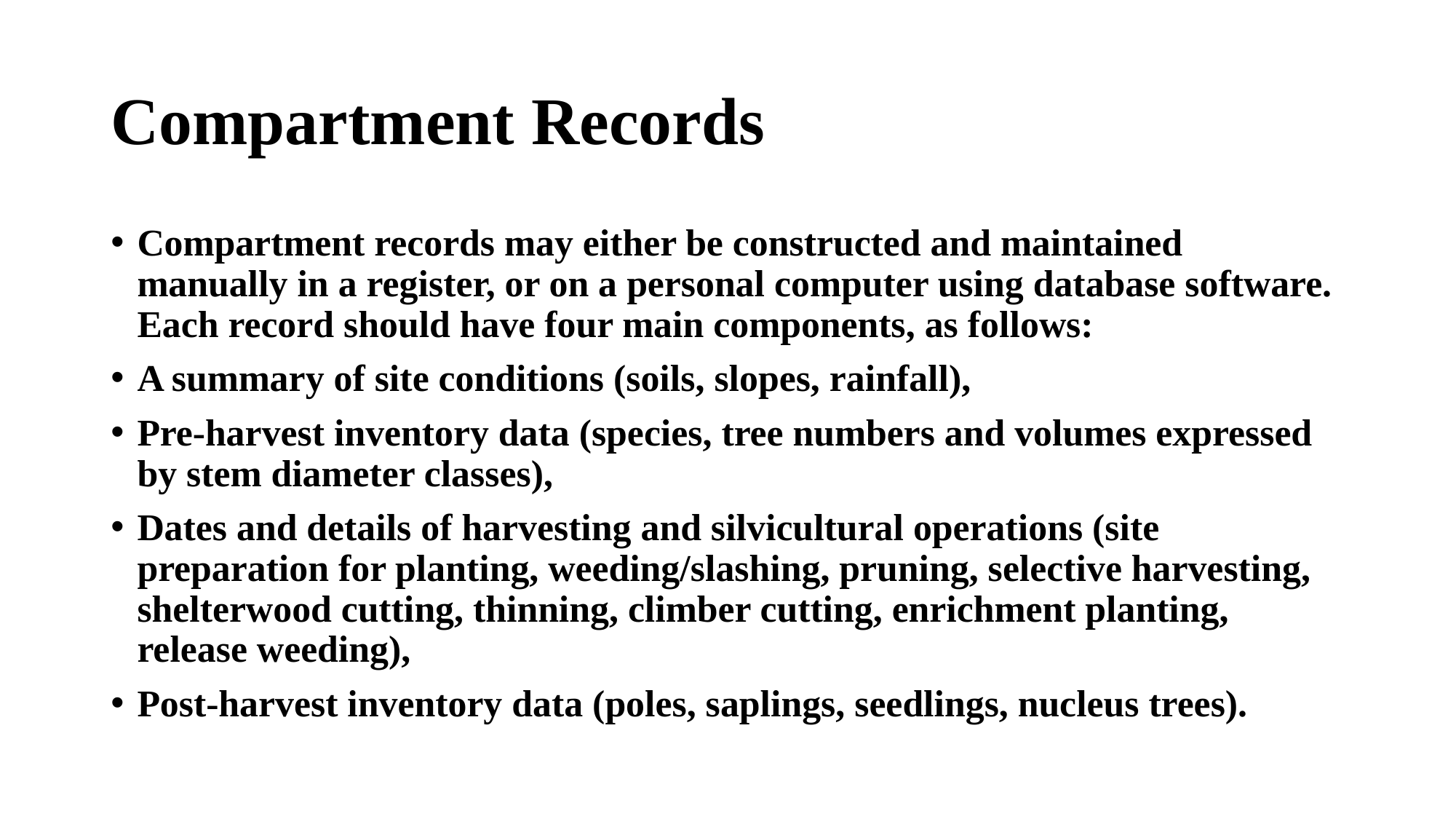

# Compartment Records
Compartment records may either be constructed and maintained manually in a register, or on a personal computer using database software. Each record should have four main components, as follows:
A summary of site conditions (soils, slopes, rainfall),
Pre-harvest inventory data (species, tree numbers and volumes expressed by stem diameter classes),
Dates and details of harvesting and silvicultural operations (site preparation for planting, weeding/slashing, pruning, selective harvesting, shelterwood cutting, thinning, climber cutting, enrichment planting, release weeding),
Post-harvest inventory data (poles, saplings, seedlings, nucleus trees).